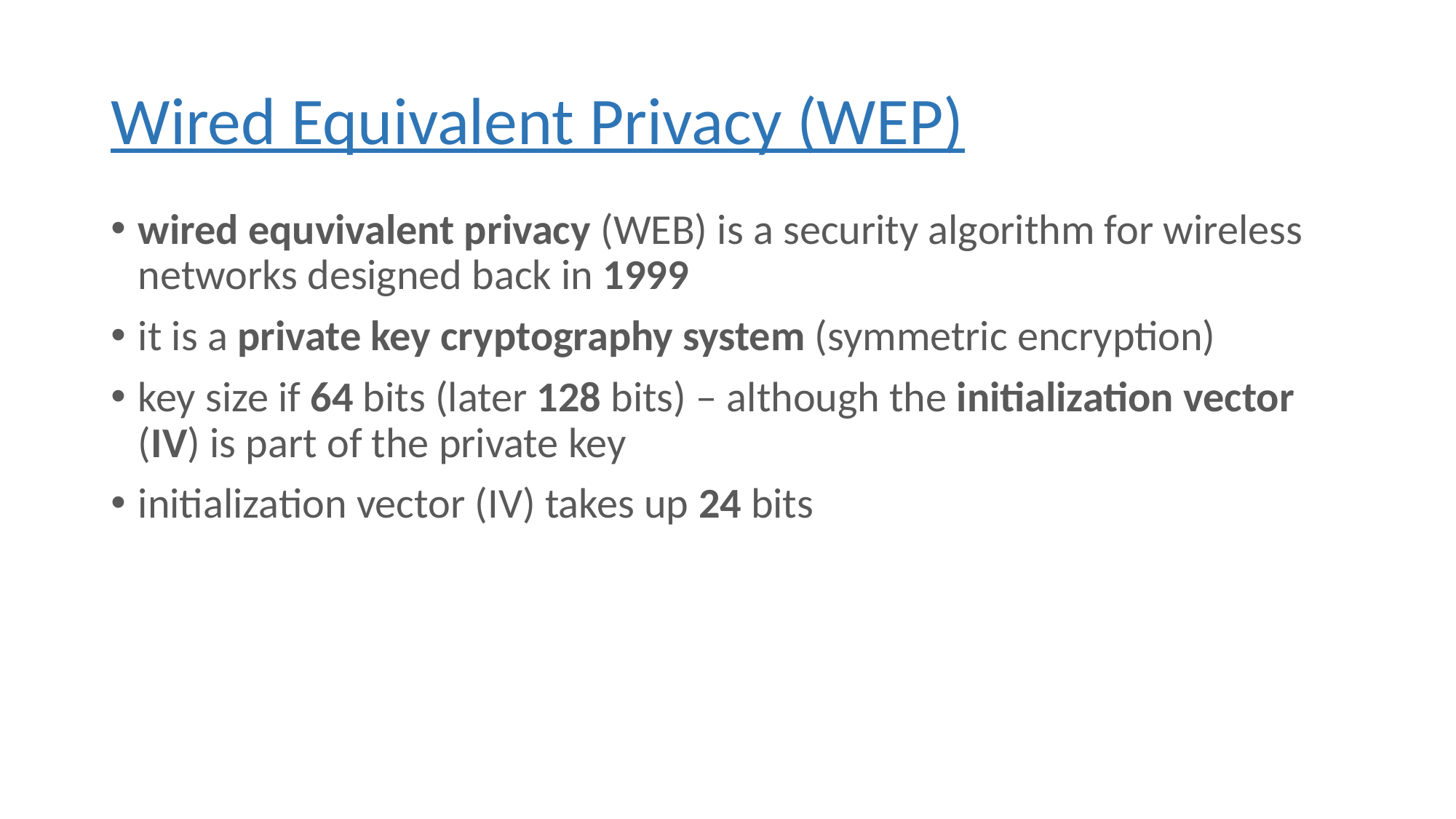

# Wired Equivalent Privacy (WEP)
wired equvivalent privacy (WEB) is a security algorithm for wireless networks designed back in 1999
it is a private key cryptography system (symmetric encryption)
key size if 64 bits (later 128 bits) – although the initialization vector (IV) is part of the private key
initialization vector (IV) takes up 24 bits